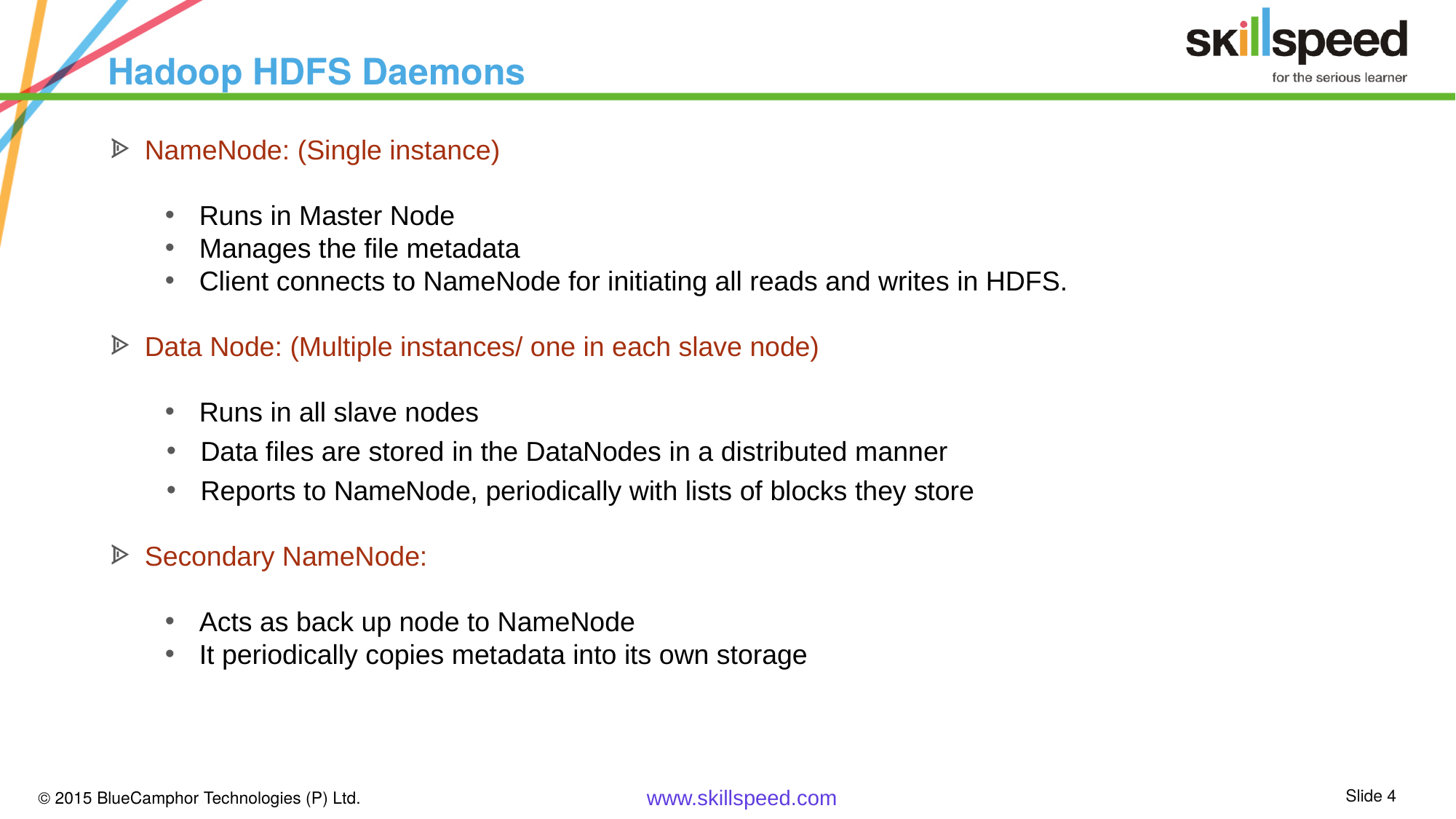

# Hadoop HDFS Daemons
NameNode: (Single instance)

Runs in Master Node
Manages the file metadata
Client connects to NameNode for initiating all reads and writes in HDFS.

Data Node: (Multiple instances/ one in each slave node)
Runs in all slave nodes
Data files are stored in the DataNodes in a distributed manner
Reports to NameNode, periodically with lists of blocks they store

Secondary NameNode:

Acts as back up node to NameNode
It periodically copies metadata into its own storage